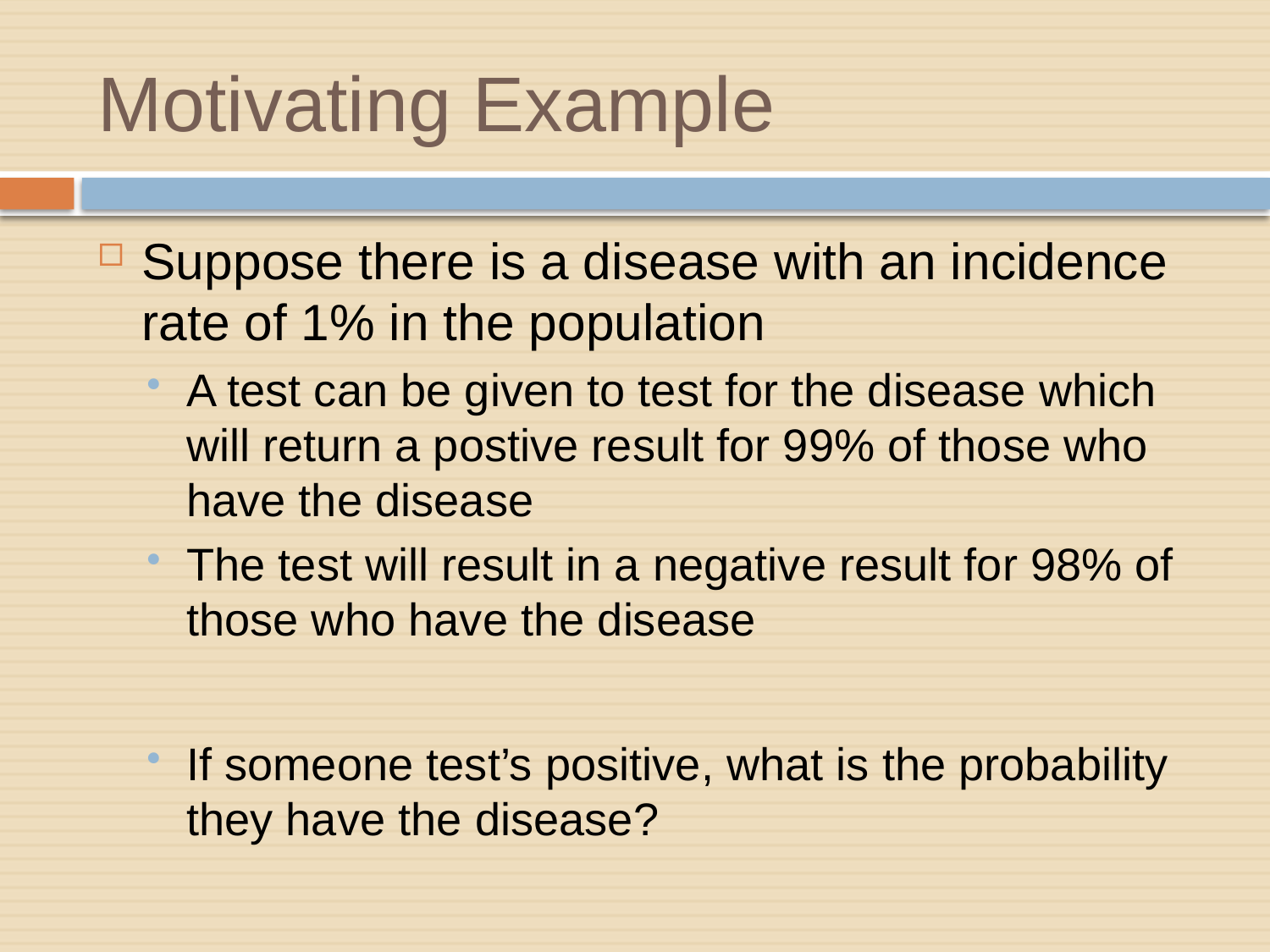

# Motivating Example
Suppose there is a disease with an incidence rate of 1% in the population
A test can be given to test for the disease which will return a postive result for 99% of those who have the disease
The test will result in a negative result for 98% of those who have the disease

If someone test’s positive, what is the probability they have the disease?